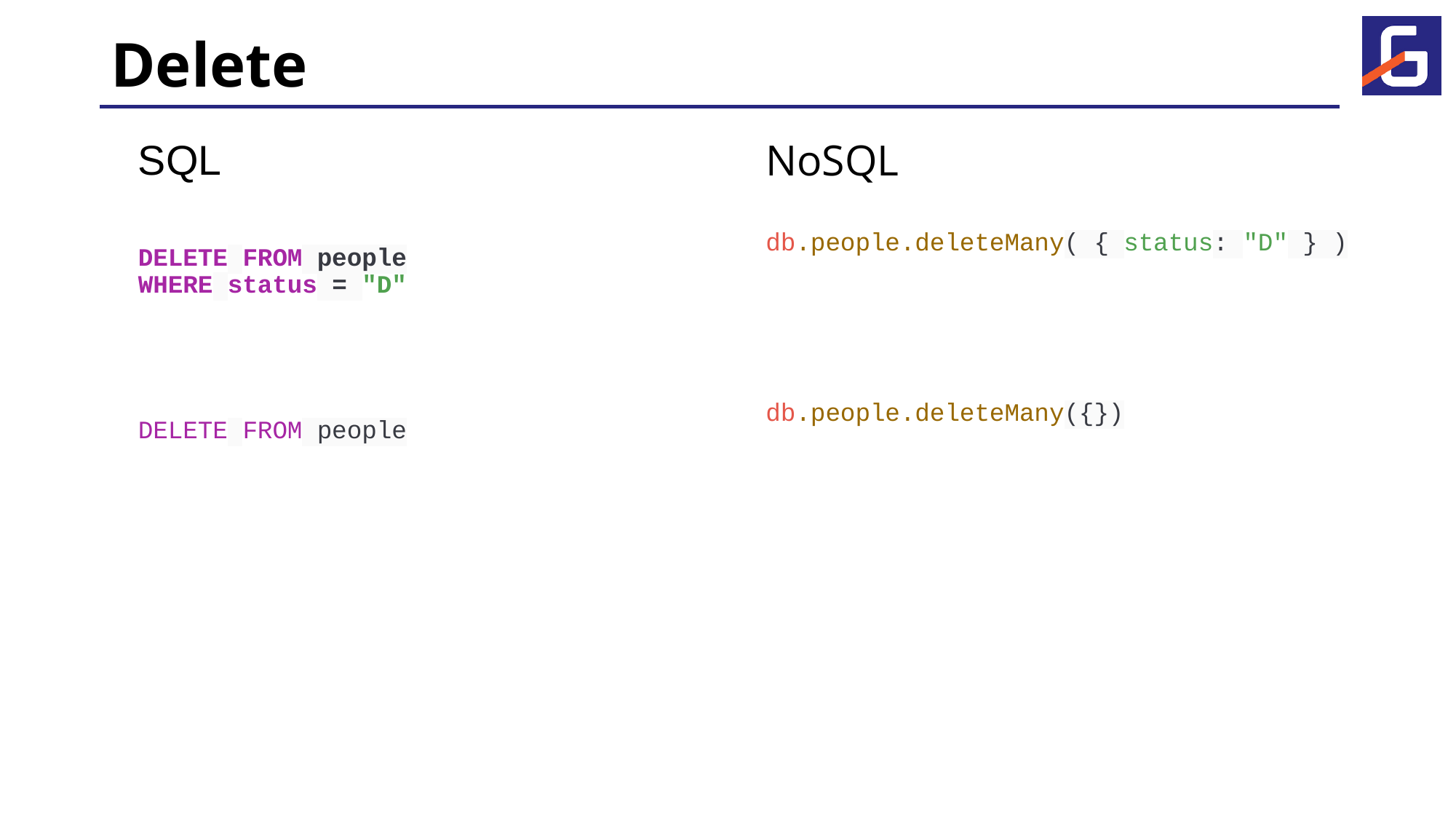

# Delete
SQL

DELETE FROM people
WHERE status = "D"

DELETE FROM people
NoSQL

db.people.deleteMany( { status: "D" } )

db.people.deleteMany({})